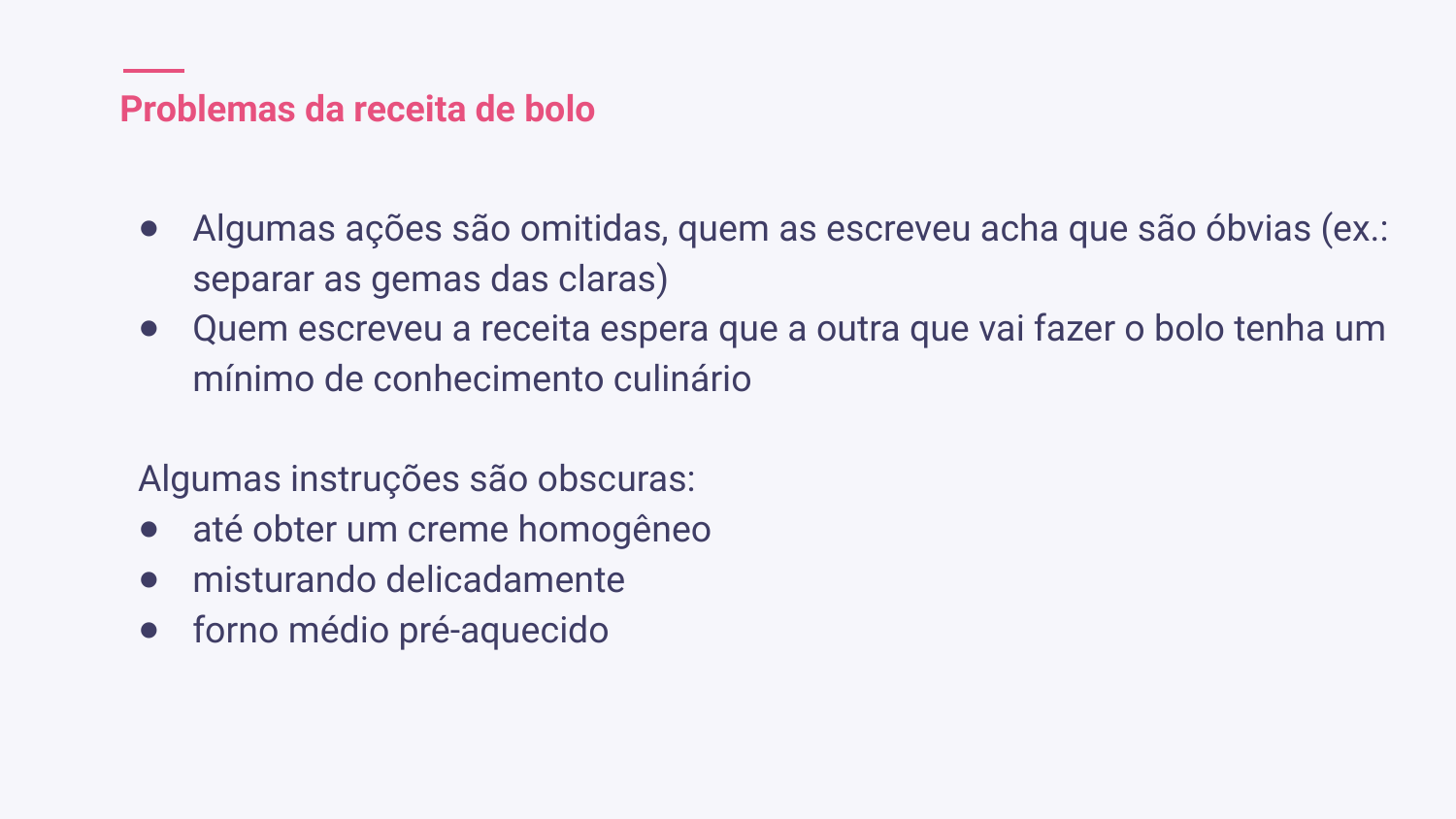

# Problemas da receita de bolo
Algumas ações são omitidas, quem as escreveu acha que são óbvias (ex.: separar as gemas das claras)
Quem escreveu a receita espera que a outra que vai fazer o bolo tenha um mínimo de conhecimento culinário

Algumas instruções são obscuras:
até obter um creme homogêneo
misturando delicadamente
forno médio pré-aquecido